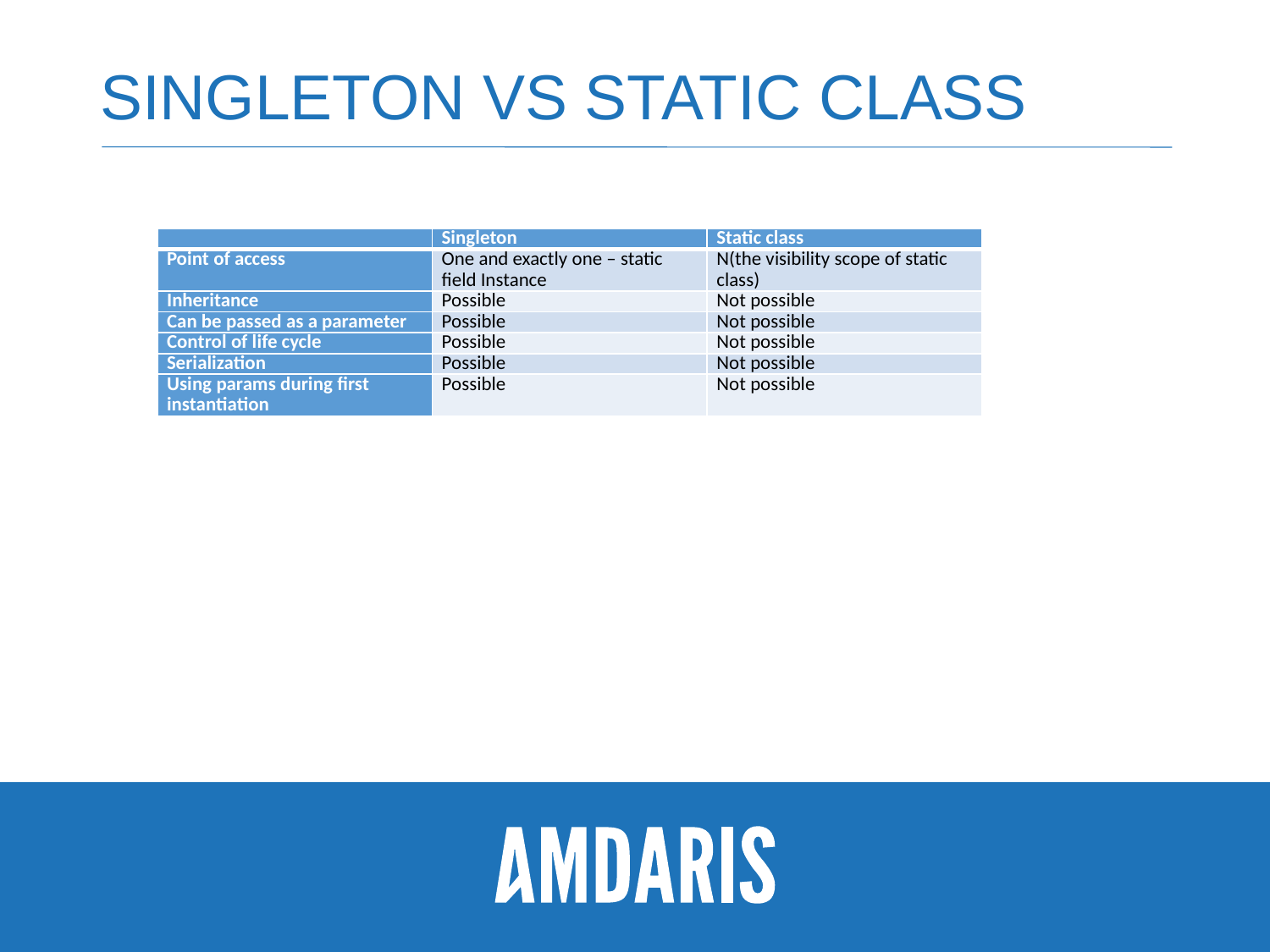

# Singleton vs Static class
|  | Singleton | Static class |
| --- | --- | --- |
| Point of access | One and exactly one – static field Instance | N(the visibility scope of static class) |
| Inheritance | Possible | Not possible |
| Can be passed as a parameter | Possible | Not possible |
| Control of life cycle | Possible | Not possible |
| Serialization | Possible | Not possible |
| Using params during first instantiation | Possible | Not possible |